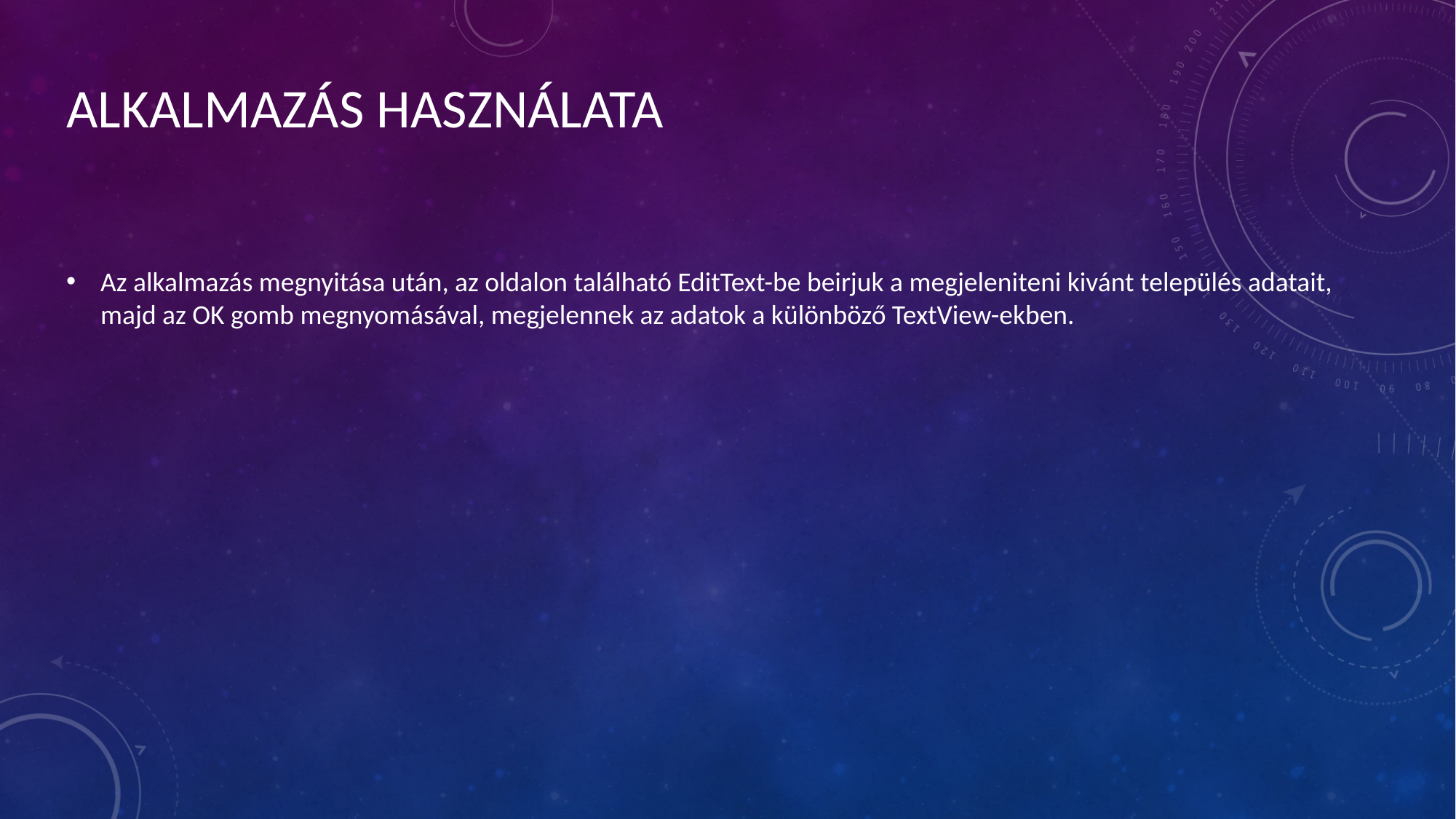

# Alkalmazás használata
Az alkalmazás megnyitása után, az oldalon található EditText-be beirjuk a megjeleniteni kivánt település adatait, majd az OK gomb megnyomásával, megjelennek az adatok a különböző TextView-ekben.